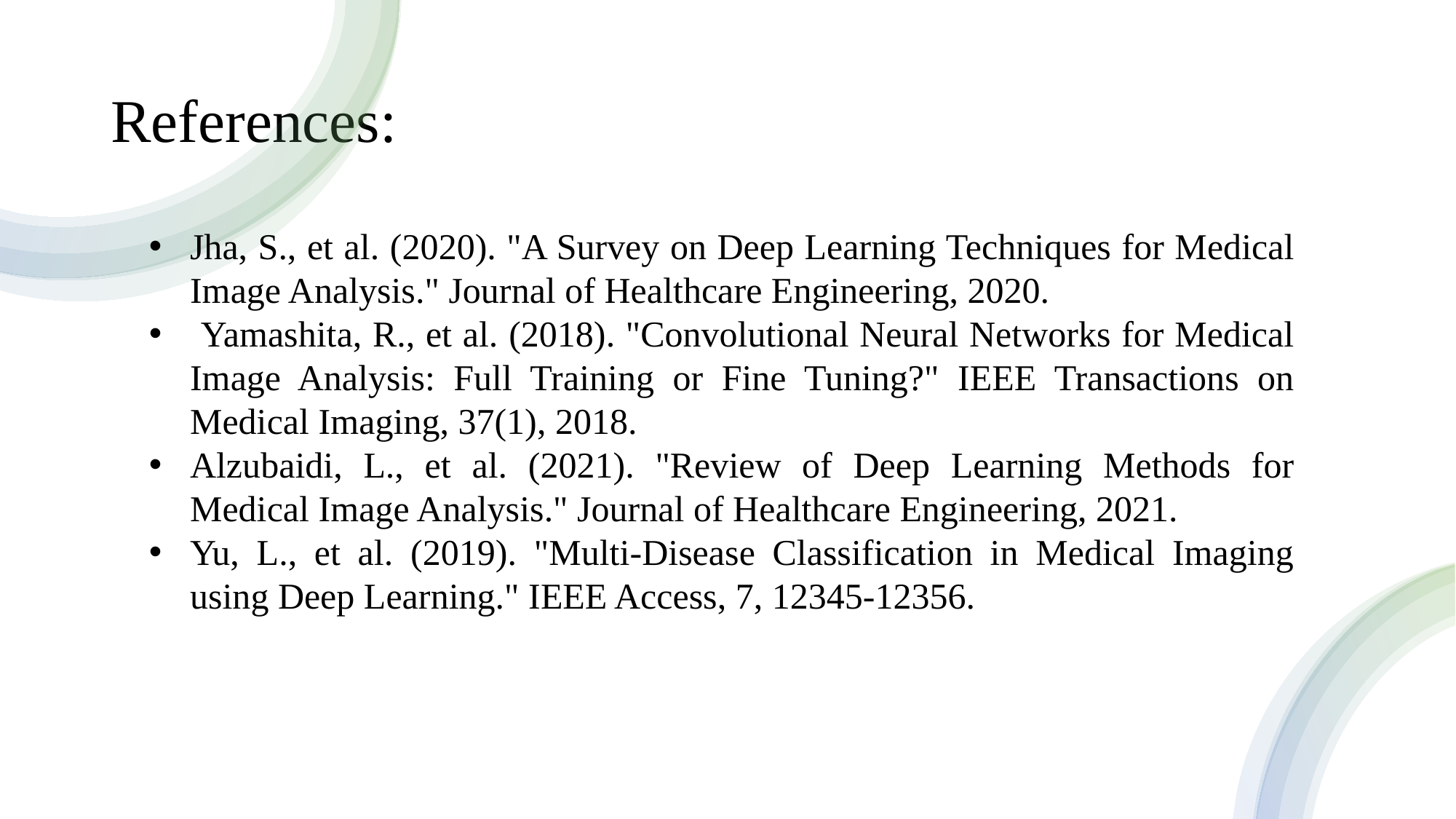

# References:

Jha, S., et al. (2020). "A Survey on Deep Learning Techniques for Medical Image Analysis." Journal of Healthcare Engineering, 2020.
 Yamashita, R., et al. (2018). "Convolutional Neural Networks for Medical Image Analysis: Full Training or Fine Tuning?" IEEE Transactions on Medical Imaging, 37(1), 2018.
Alzubaidi, L., et al. (2021). "Review of Deep Learning Methods for Medical Image Analysis." Journal of Healthcare Engineering, 2021.
Yu, L., et al. (2019). "Multi-Disease Classification in Medical Imaging using Deep Learning." IEEE Access, 7, 12345-12356.